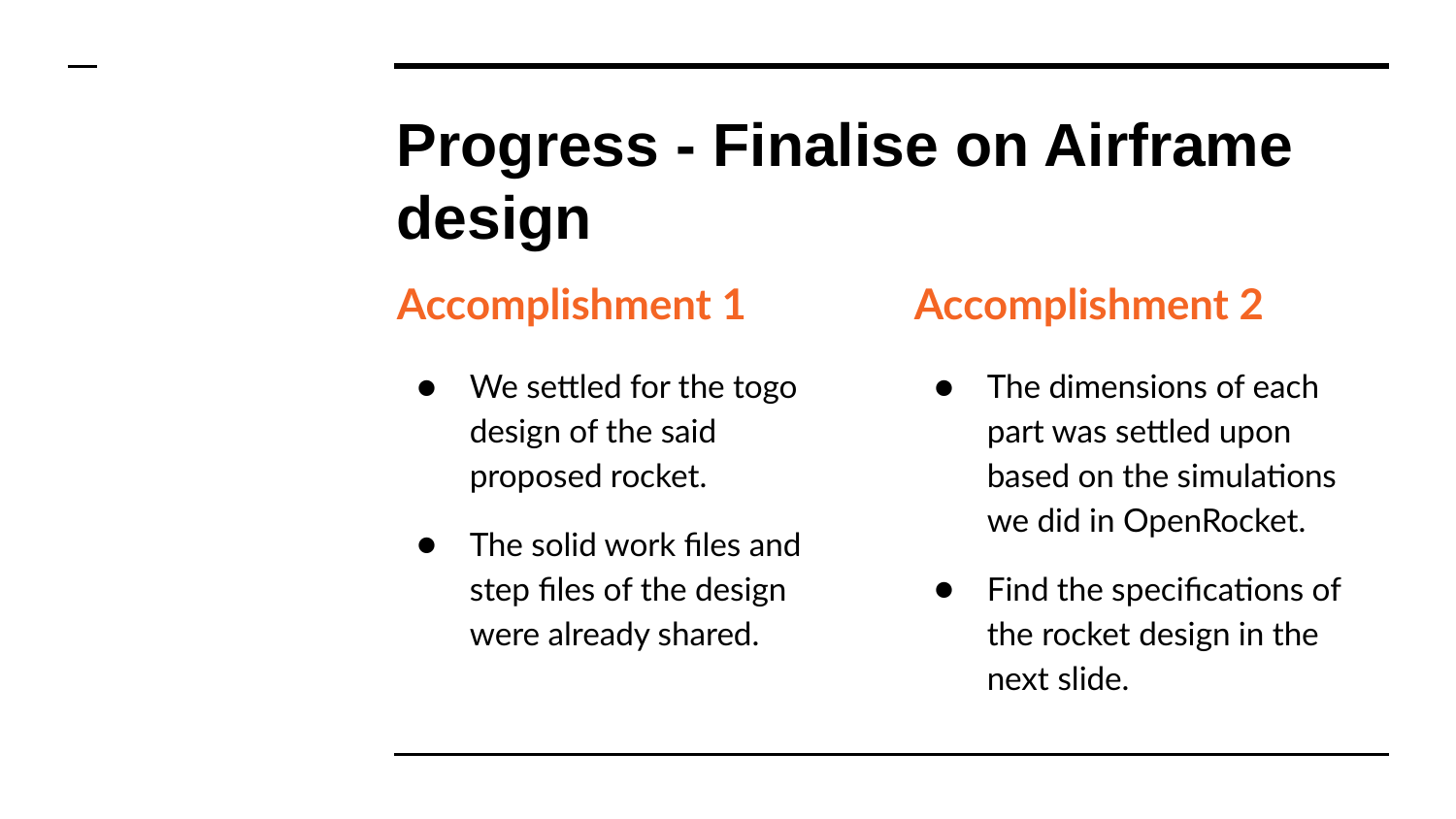

# Progress - Finalise on Airframe design
Accomplishment 1
We settled for the togo design of the said proposed rocket.
The solid work files and step files of the design were already shared.
Accomplishment 2
The dimensions of each part was settled upon based on the simulations we did in OpenRocket.
Find the specifications of the rocket design in the next slide.